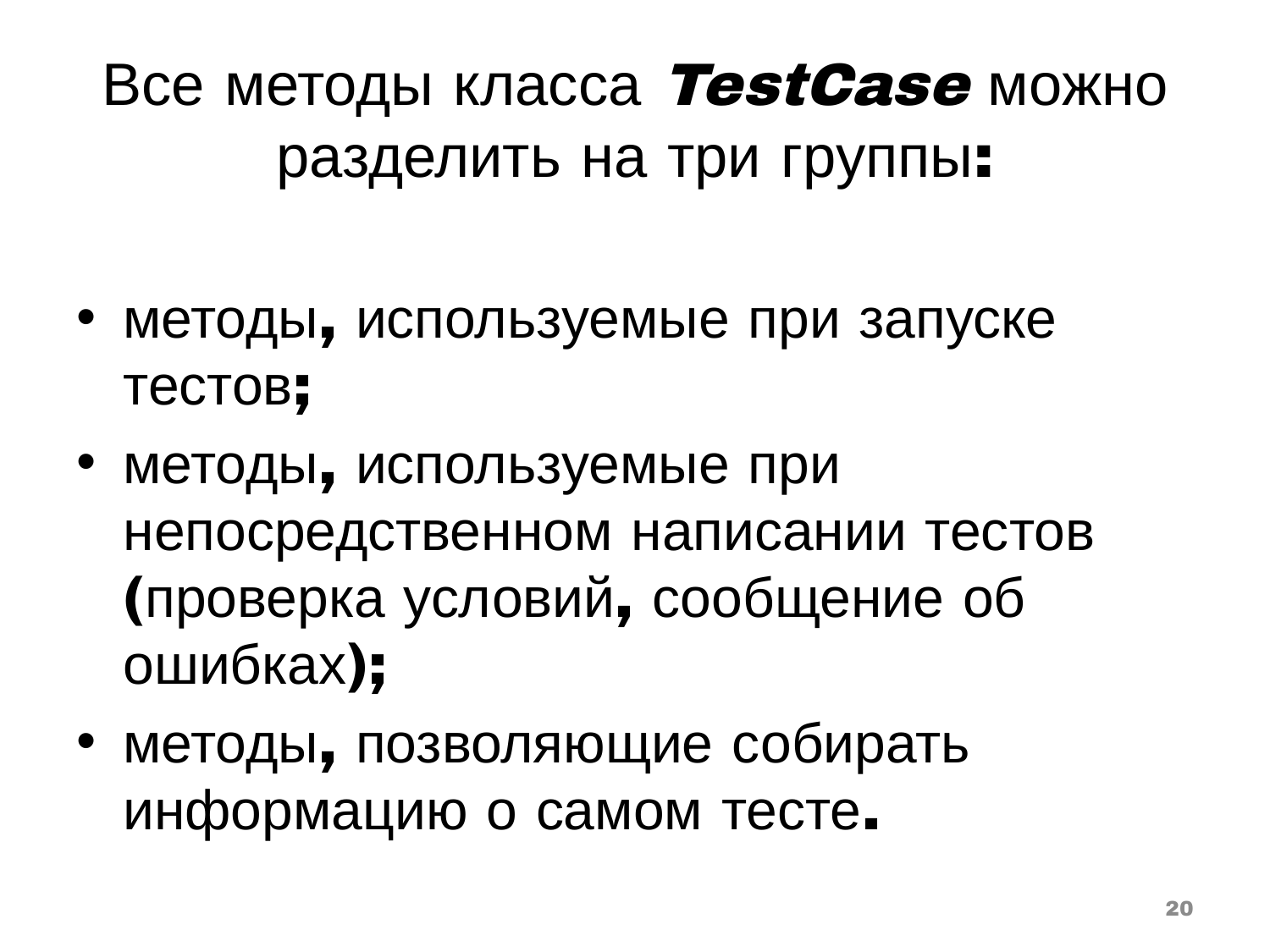

# Все методы класса TestCase можно разделить на три группы:
методы, используемые при запуске тестов;
методы, используемые при непосредственном написании тестов (проверка условий, сообщение об ошибках);
методы, позволяющие собирать информацию о самом тесте.

20